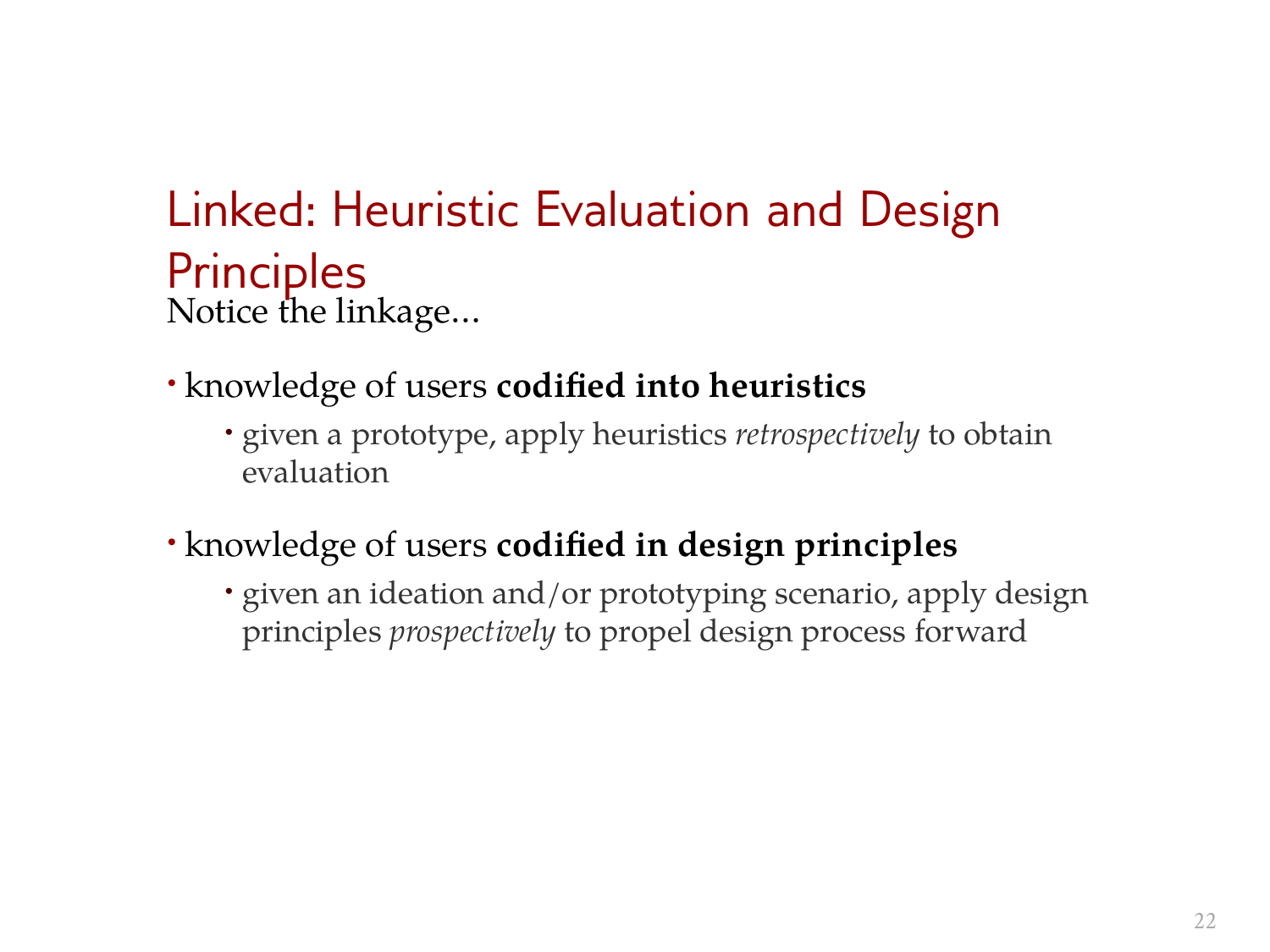

# Linked: Heuristic Evaluation and Design Principles
Notice the linkage…
knowledge of users codified into heuristics
given a prototype, apply heuristics retrospectively to obtain evaluation
knowledge of users codified in design principles
given an ideation and/or prototyping scenario, apply design principles prospectively to propel design process forward
22